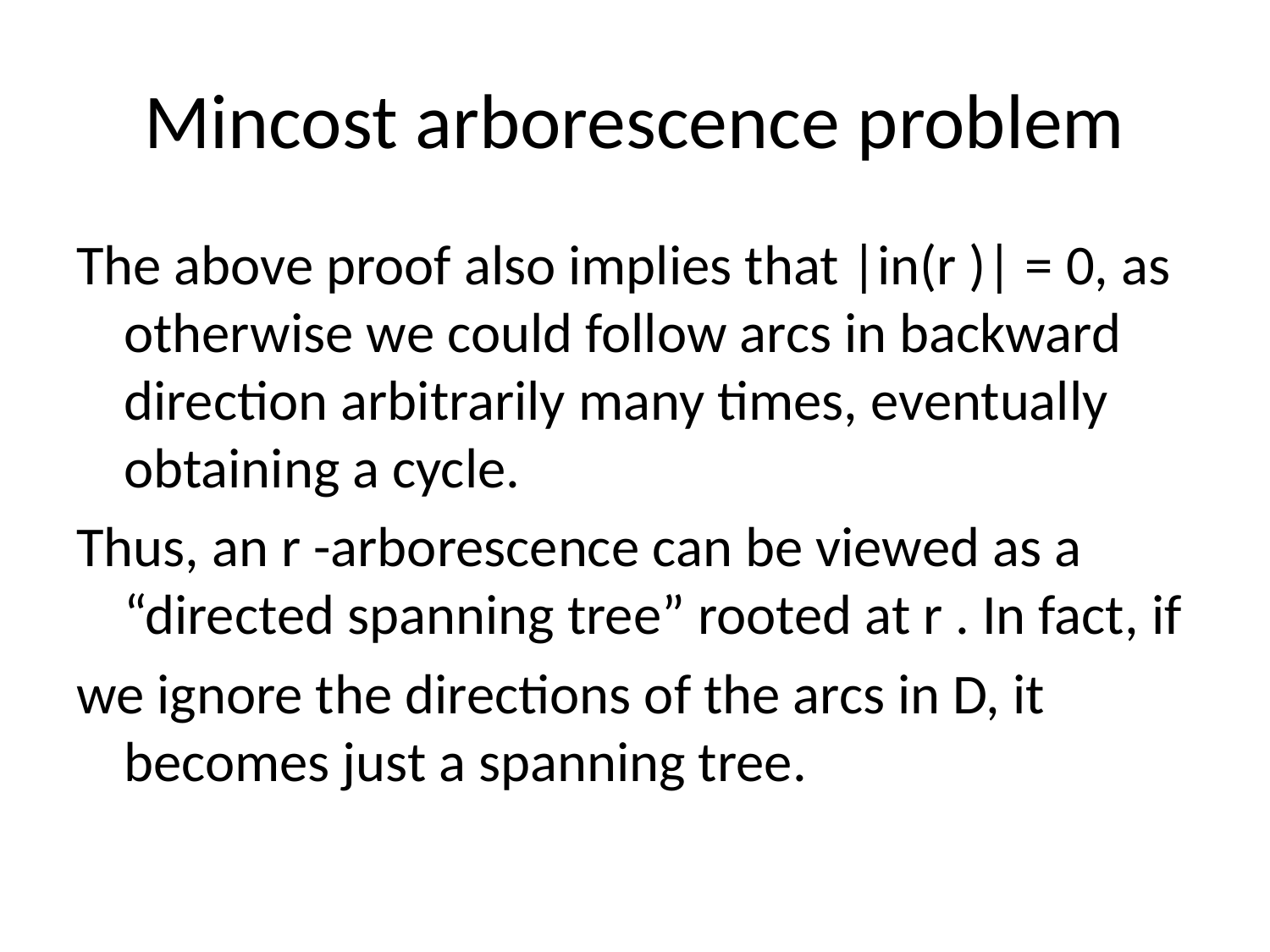

# Mincost arborescence problem
The above proof also implies that |in(r )| = 0, as otherwise we could follow arcs in backward direction arbitrarily many times, eventually obtaining a cycle.
Thus, an r -arborescence can be viewed as a “directed spanning tree” rooted at r . In fact, if
we ignore the directions of the arcs in D, it becomes just a spanning tree.